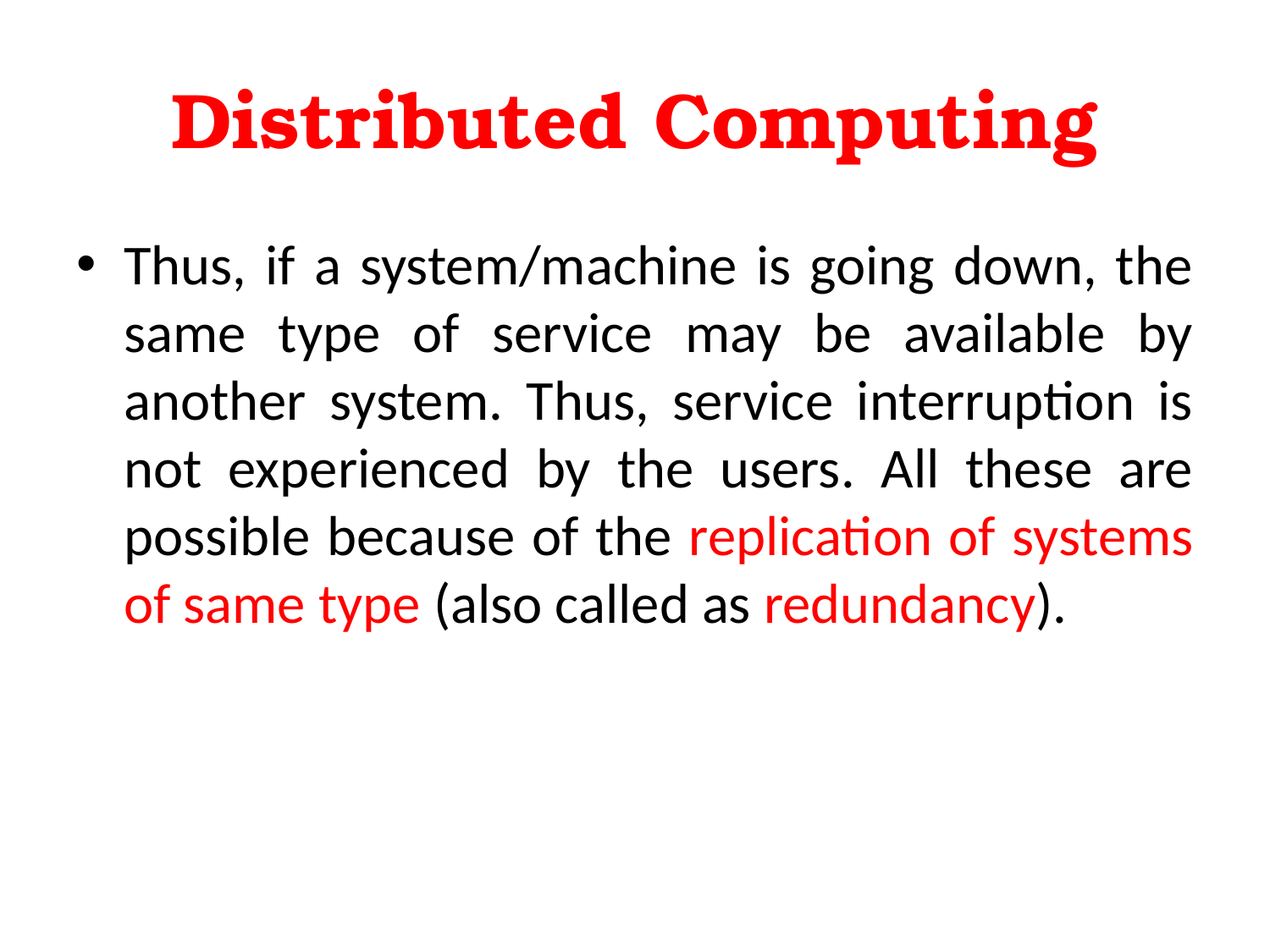

# Distributed Computing
Thus, if a system/machine is going down, the same type of service may be available by another system. Thus, service interruption is not experienced by the users. All these are possible because of the replication of systems of same type (also called as redundancy).